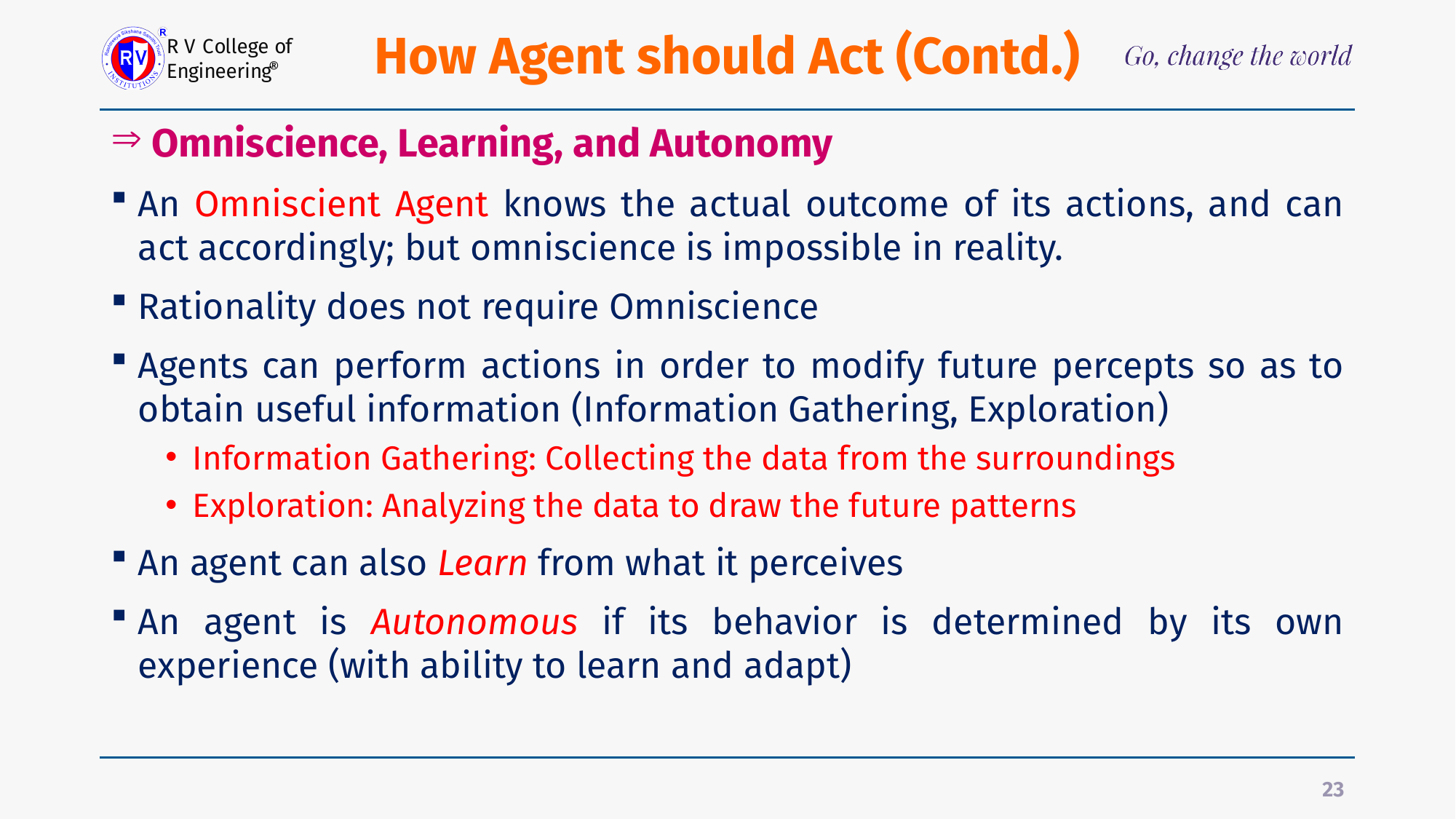

# How Agent should Act (Contd.)
 Omniscience, Learning, and Autonomy
An Omniscient Agent knows the actual outcome of its actions, and can act accordingly; but omniscience is impossible in reality.
Rationality does not require Omniscience
Agents can perform actions in order to modify future percepts so as to obtain useful information (Information Gathering, Exploration)
Information Gathering: Collecting the data from the surroundings
Exploration: Analyzing the data to draw the future patterns
An agent can also Learn from what it perceives
An agent is Autonomous if its behavior is determined by its own experience (with ability to learn and adapt)

23